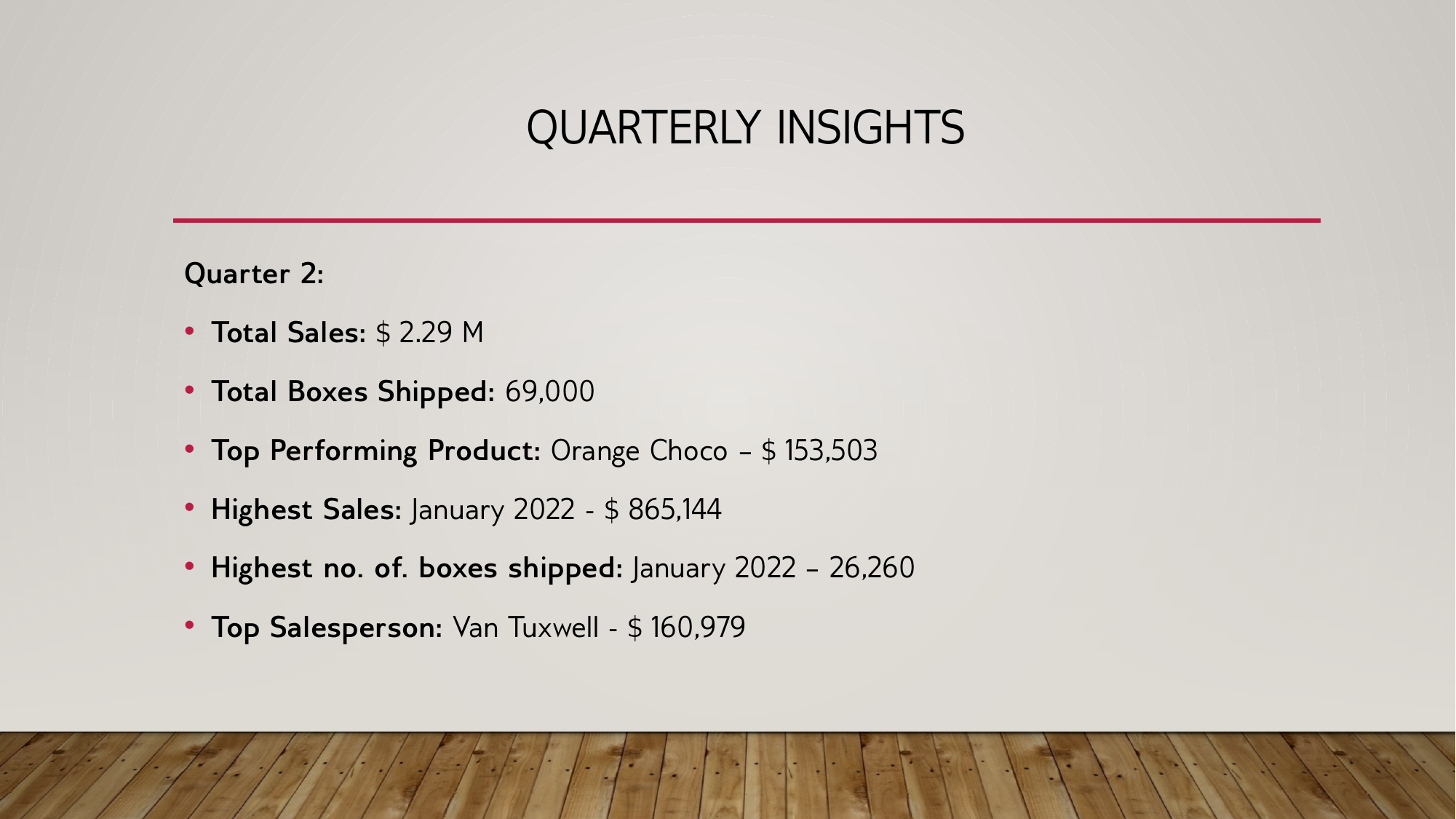

# Quarterly Insights
Quarter 2:
Total Sales: $ 2.29 M
Total Boxes Shipped: 69,000
Top Performing Product: Orange Choco – $ 153,503
Highest Sales: January 2022 - $ 865,144
Highest no. of. boxes shipped: January 2022 – 26,260
Top Salesperson: Van Tuxwell - $ 160,979